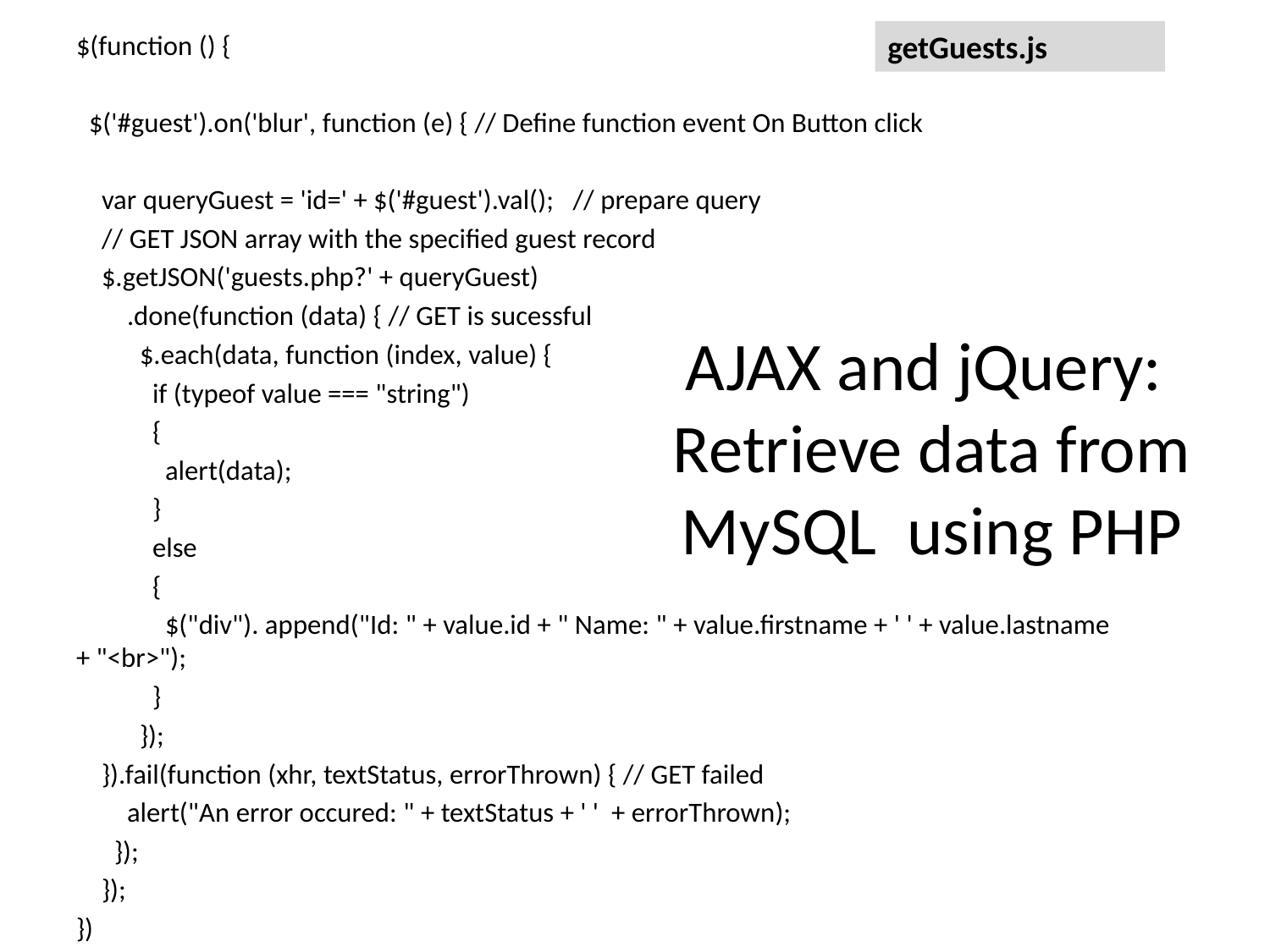

$(function () {

  $('#guest').on('blur', function (e) { // Define function event On Button click

    var queryGuest = 'id=' + $('#guest').val();   // prepare query
    // GET JSON array with the specified guest record
    $.getJSON('guests.php?' + queryGuest)
        .done(function (data) { // GET is sucessful
          $.each(data, function (index, value) {
            if (typeof value === "string")
            {
              alert(data);
            }
            else
            {
              $("div"). append("Id: " + value.id + " Name: " + value.firstname + ' ' + value.lastname + "<br>");
            }
          });
    }).fail(function (xhr, textStatus, errorThrown) { // GET failed
        alert("An error occured: " + textStatus + ' '  + errorThrown);
      });
    });
})
getGuests.js
# AJAX and jQuery: Retrieve data from MySQL  using PHP